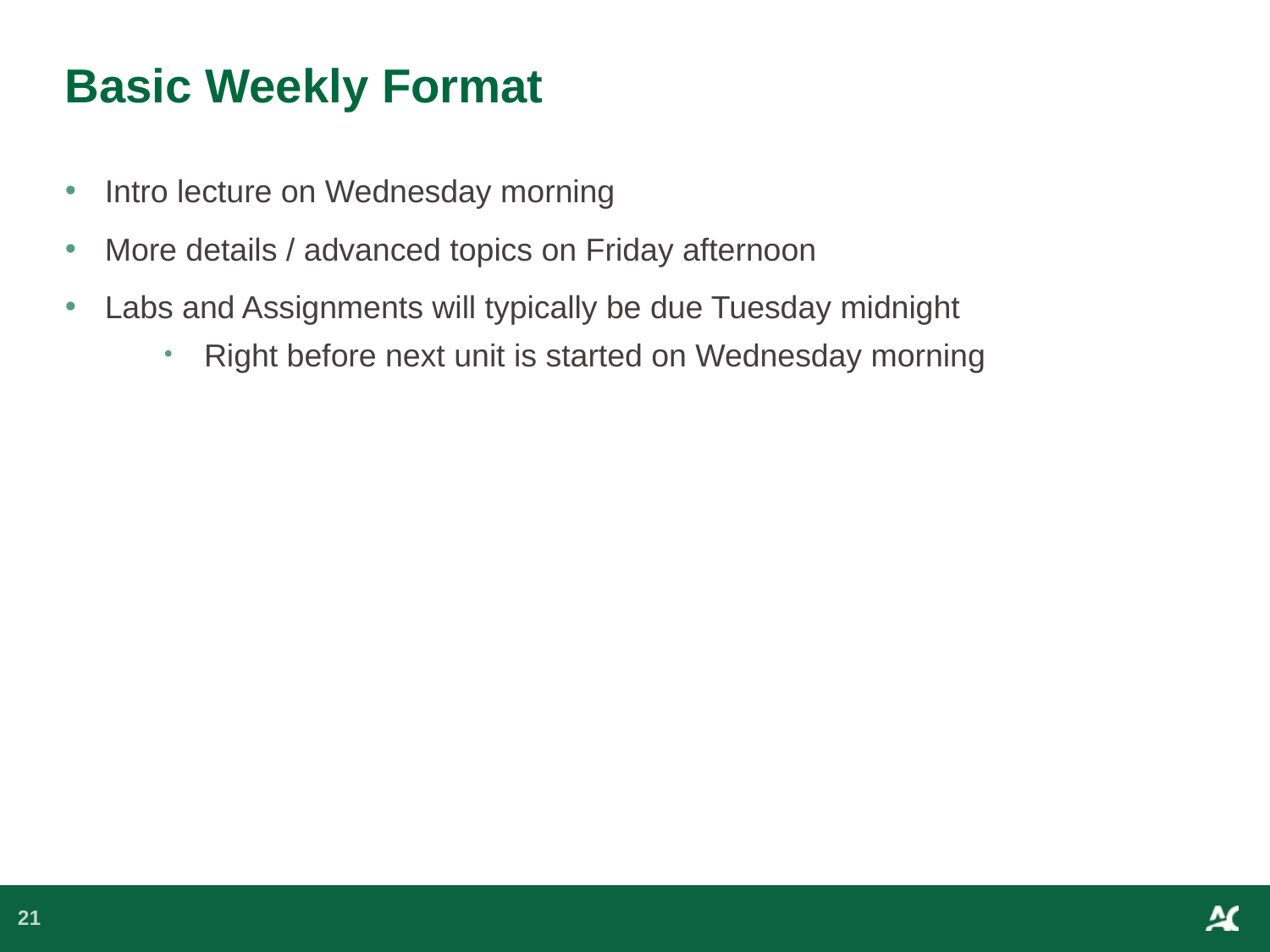

# Basic Weekly Format
Intro lecture on Wednesday morning
More details / advanced topics on Friday afternoon
Labs and Assignments will typically be due Tuesday midnight
Right before next unit is started on Wednesday morning

21